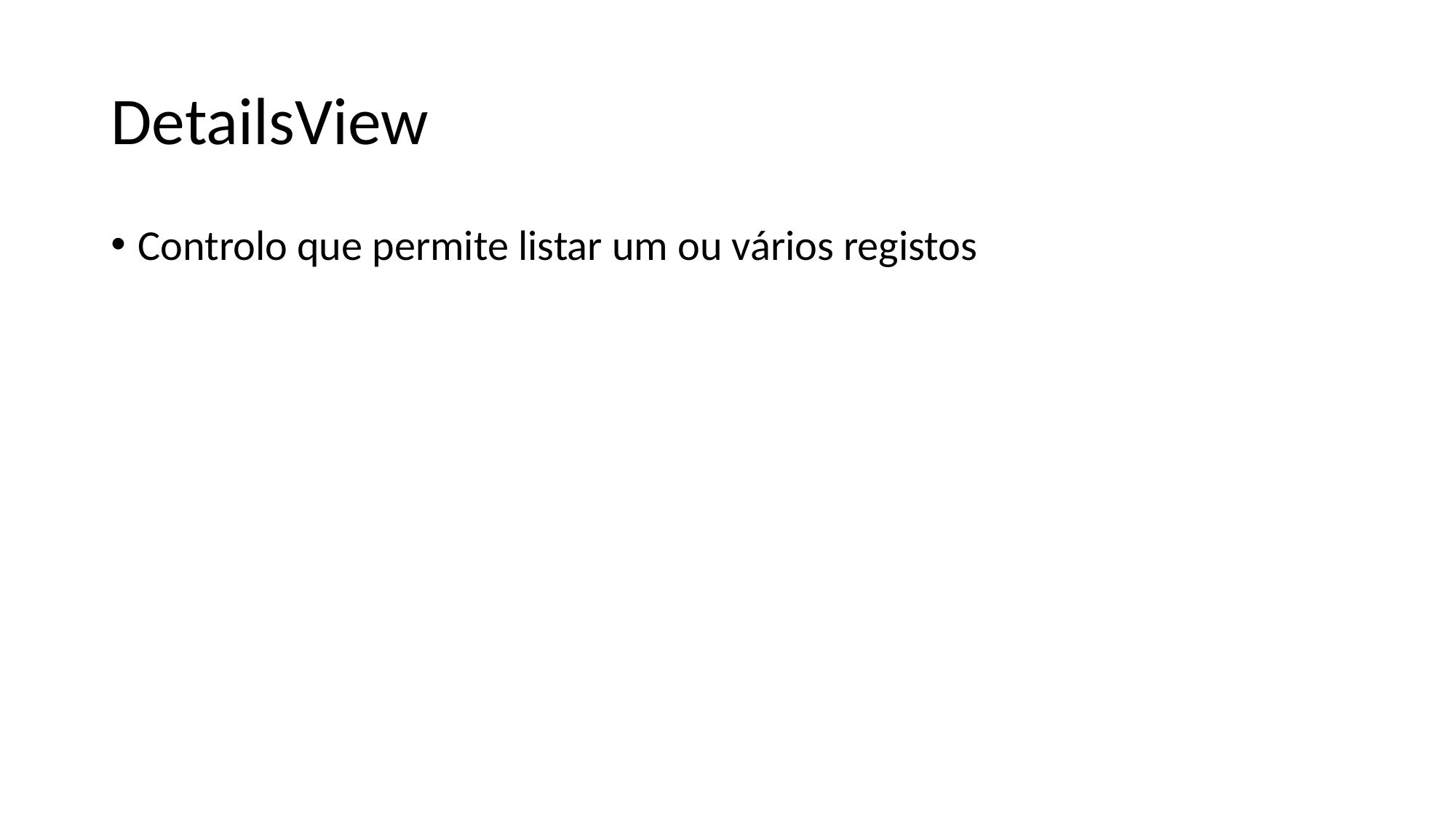

# DetailsView
Controlo que permite listar um ou vários registos